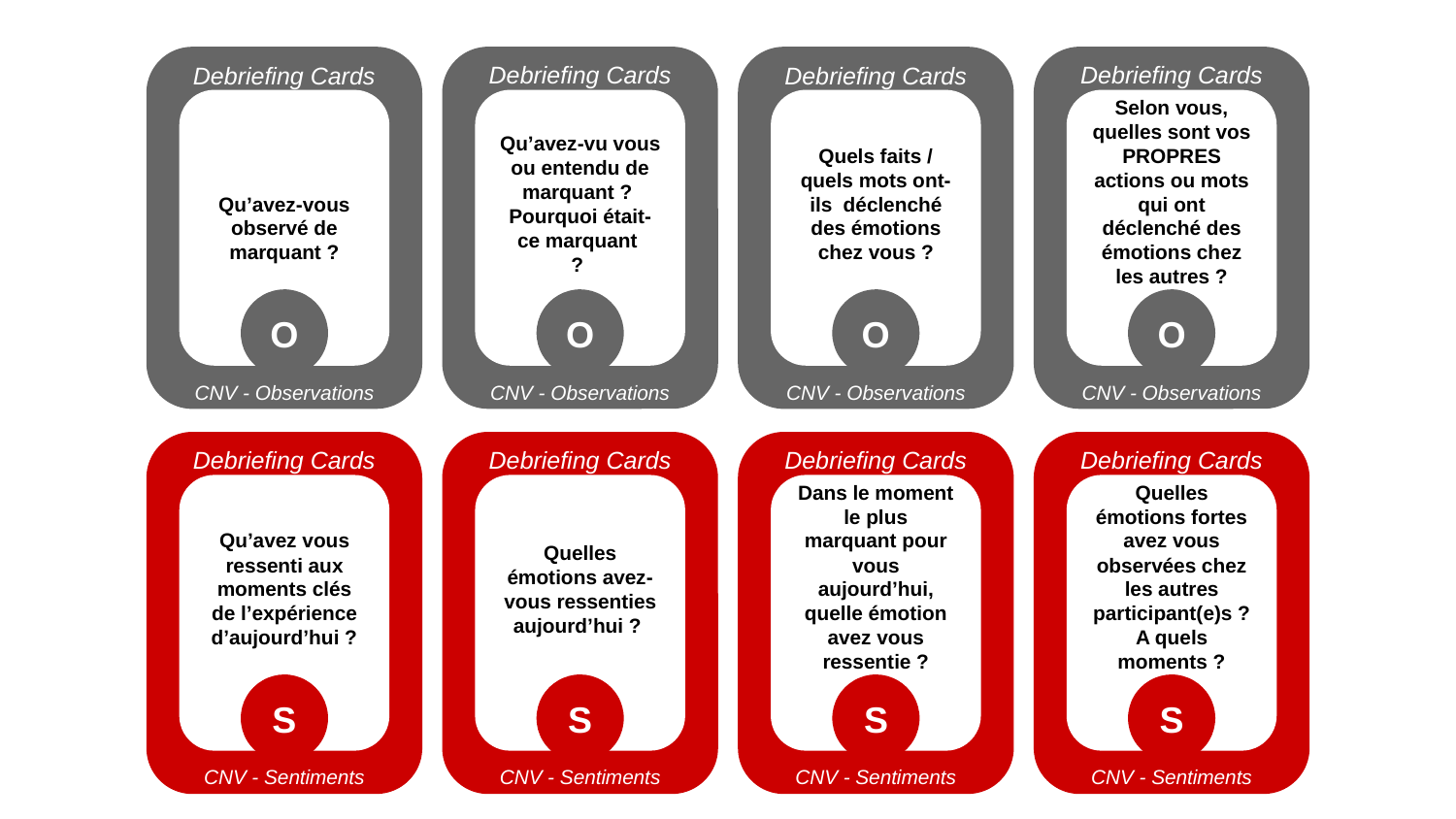

Debriefing Cards
Debriefing Cards

CNV - Observations
Qu’avez-vu vous ou entendu de marquant ?
Pourquoi était-ce marquant
?

O
Debriefing Cards
Debriefing Cards

CNV - Observations
Selon vous, quelles sont vos PROPRES actions ou mots qui ont déclenché des émotions chez les autres ?

O
Debriefing Cards
Debriefing Cards

CNV - Observations
Qu’avez-vous observé de marquant ?
O
Debriefing Cards
Debriefing Cards

CNV - Observations
Quels faits / quels mots ont-ils  déclenché des émotions chez vous ?

O
Debriefing Cards
Debriefing Cards

CNV - Sentiments
Qu’avez vous ressenti aux moments clés de l’expérience d’aujourd’hui ?

S
Debriefing Cards
Debriefing Cards

CNV - Sentiments
Quelles émotions avez-vous ressenties aujourd’hui ?

S
Debriefing Cards
Debriefing Cards

CNV - Sentiments
Dans le moment le plus marquant pour vous aujourd’hui, quelle émotion avez vous ressentie ?

S
Debriefing Cards
Debriefing Cards

CNV - Sentiments
Quelles émotions fortes avez vous observées chez les autres participant(e)s ? A quels moments ?

S